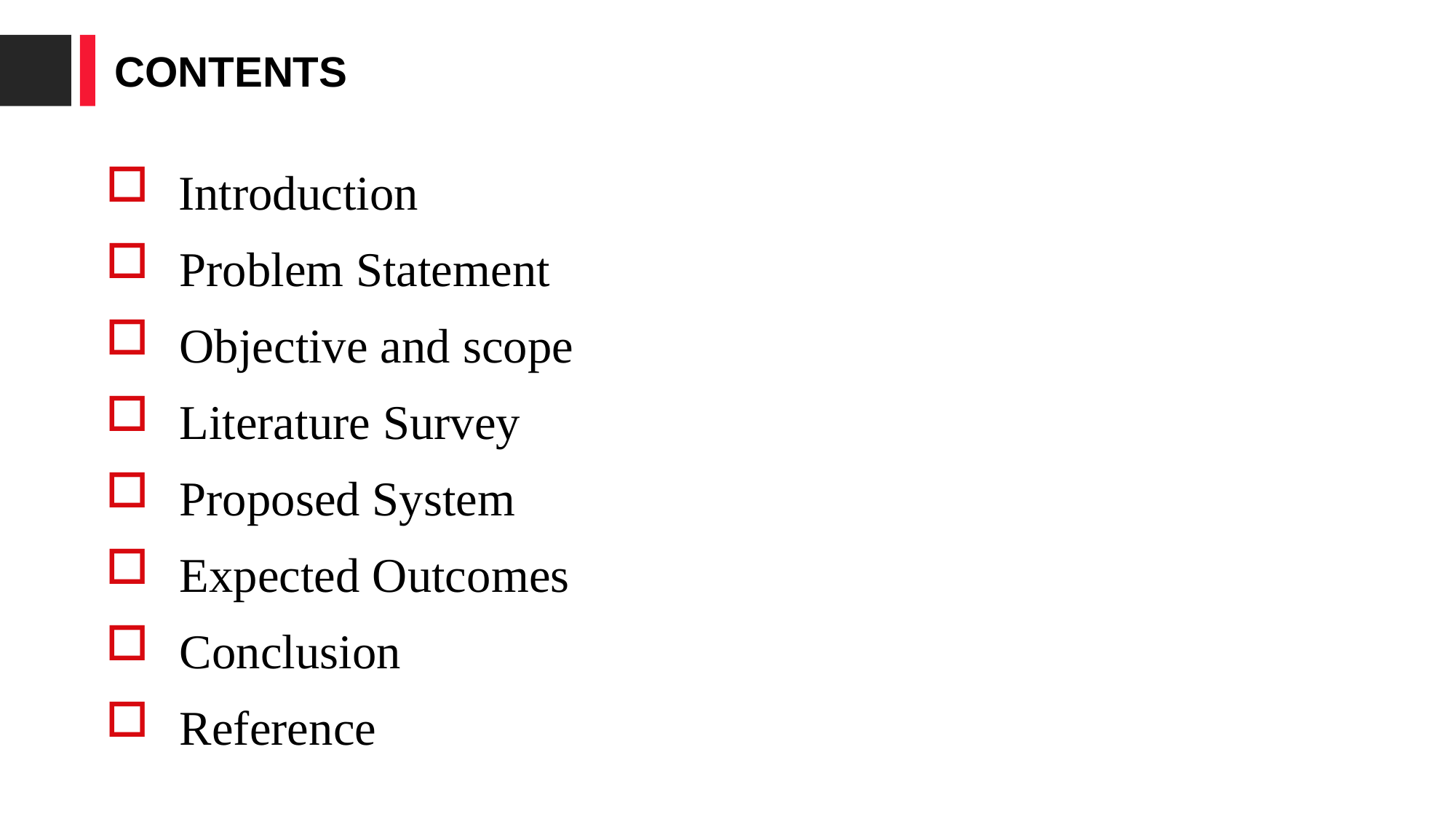

CONTENTS
 Introduction
 Problem Statement
 Objective and scope
 Literature Survey
 Proposed System
 Expected Outcomes
 Conclusion
 Reference